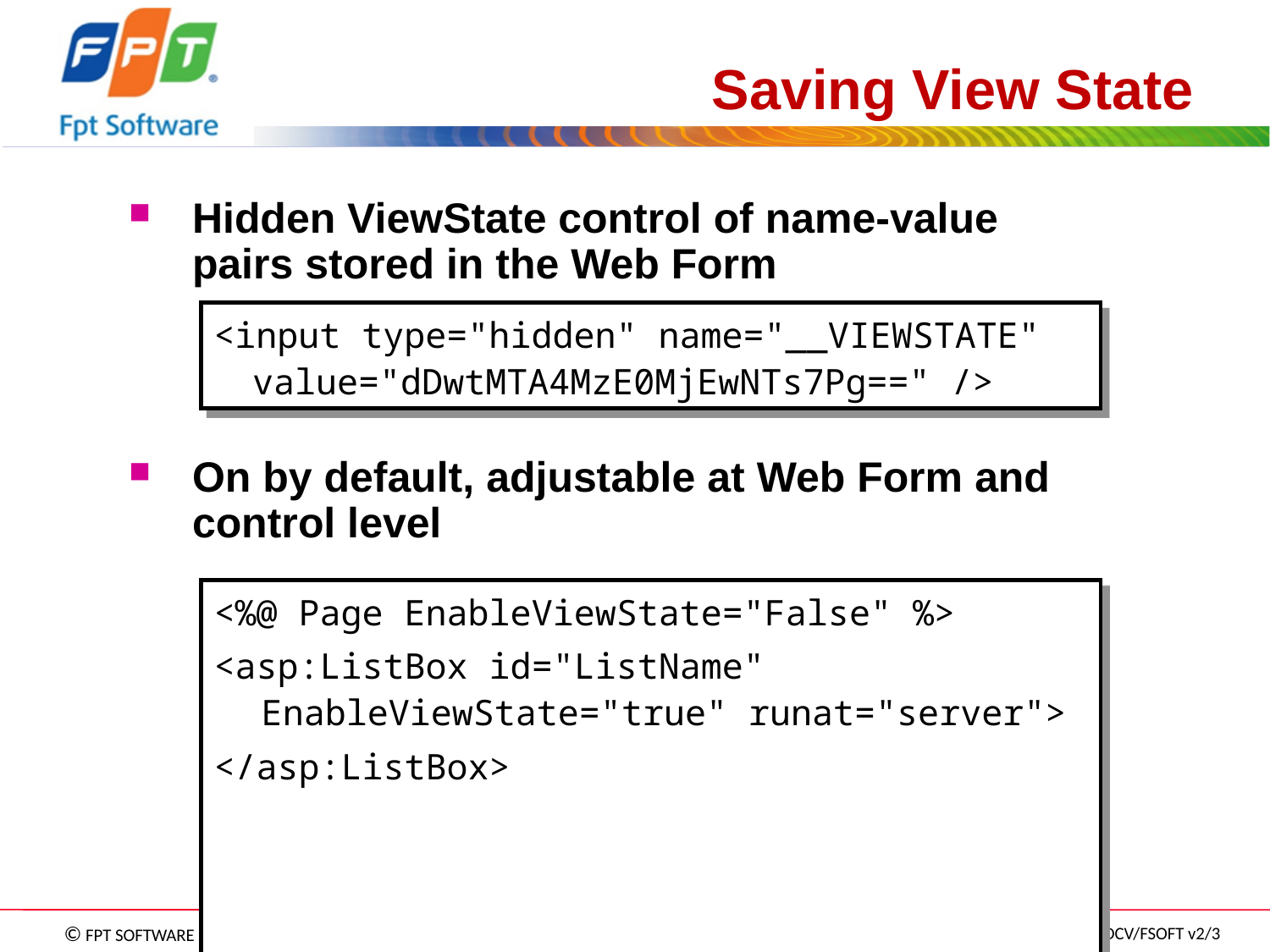

# Saving View State
Hidden ViewState control of name-value pairs stored in the Web Form

On by default, adjustable at Web Form and control level
<input type="hidden" name="__VIEWSTATE" value="dDwtMTA4MzE0MjEwNTs7Pg==" />
<%@ Page EnableViewState="False" %>
<asp:ListBox id="ListName" EnableViewState="true" runat="server">
</asp:ListBox>